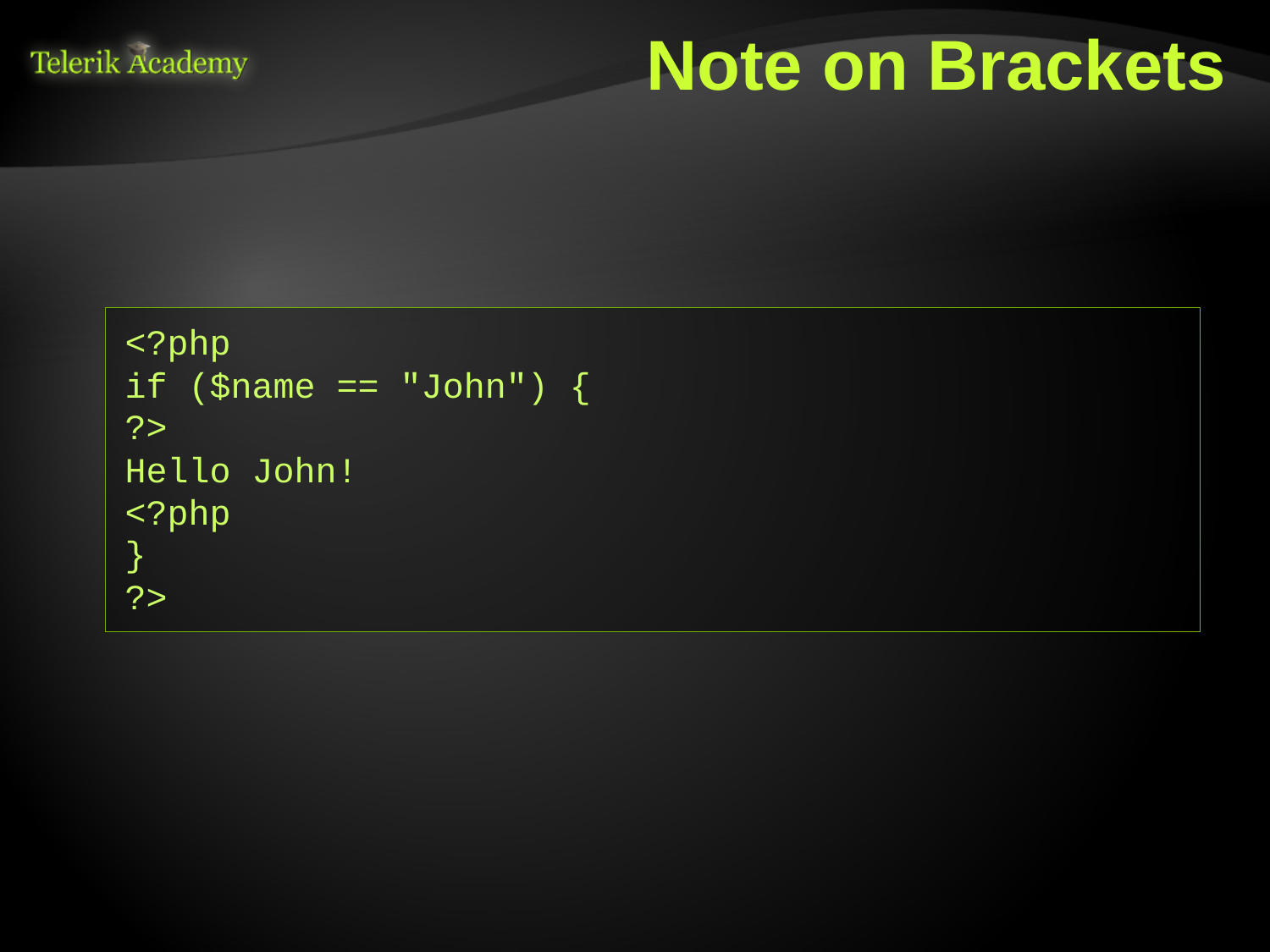

# Note on Brackets
As PHP code can be embedded in HTML, HTML code can be embedded in PHP code

This is similar to writing echo "Hello John!";
Very useful for long texts
<?php
if ($name == "John") {
?>
Hello John!
<?php
}
?>